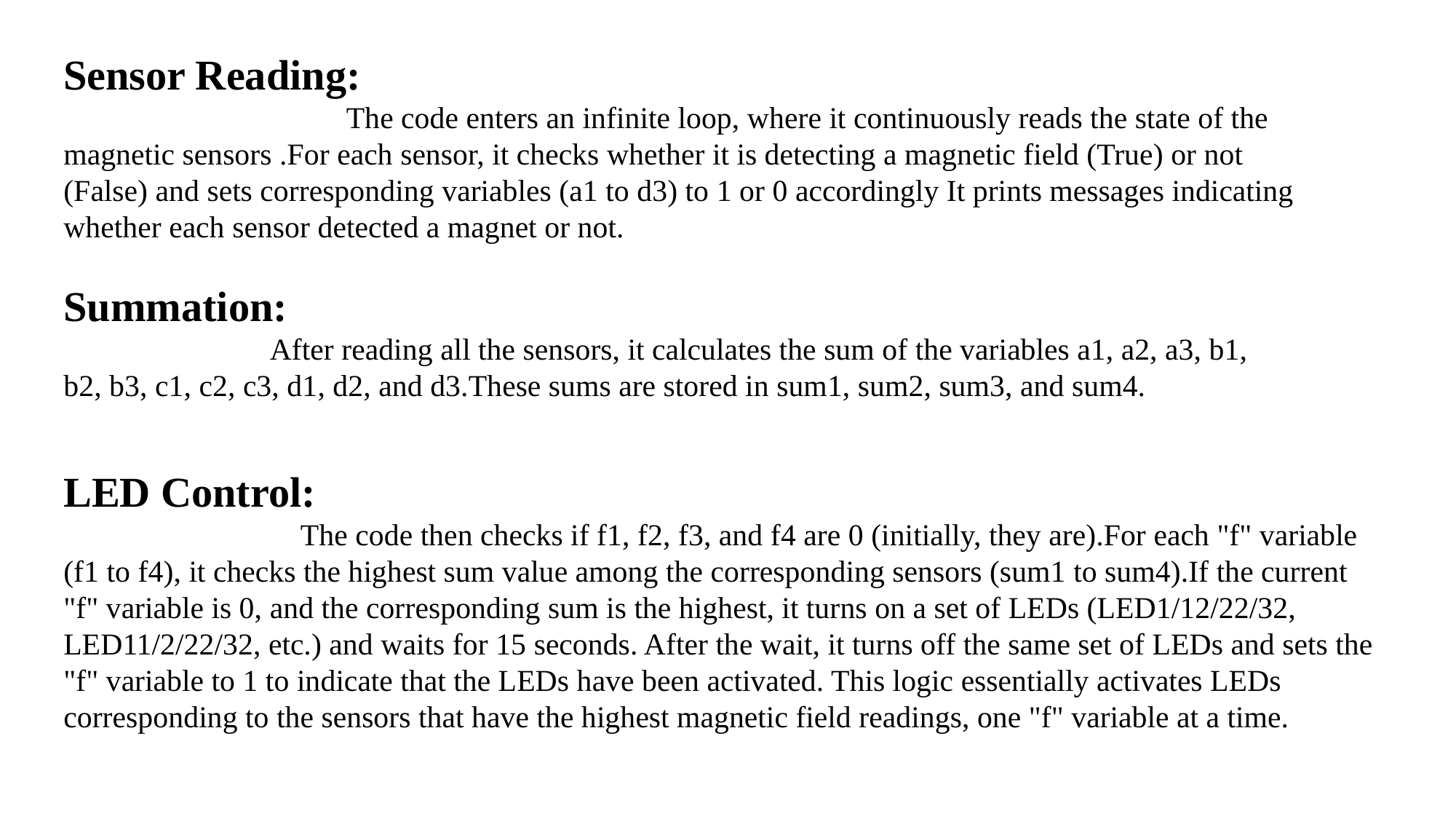

Sensor Reading:
                                     The code enters an infinite loop, where it continuously reads the state of the magnetic sensors .For each sensor, it checks whether it is detecting a magnetic field (True) or not (False) and sets corresponding variables (a1 to d3) to 1 or 0 accordingly It prints messages indicating whether each sensor detected a magnet or not.
Summation:
                           After reading all the sensors, it calculates the sum of the variables a1, a2, a3, b1, b2, b3, c1, c2, c3, d1, d2, and d3.These sums are stored in sum1, sum2, sum3, and sum4.
LED Control:
                               The code then checks if f1, f2, f3, and f4 are 0 (initially, they are).For each "f" variable (f1 to f4), it checks the highest sum value among the corresponding sensors (sum1 to sum4).If the current "f" variable is 0, and the corresponding sum is the highest, it turns on a set of LEDs (LED1/12/22/32, LED11/2/22/32, etc.) and waits for 15 seconds. After the wait, it turns off the same set of LEDs and sets the "f" variable to 1 to indicate that the LEDs have been activated. This logic essentially activates LEDs corresponding to the sensors that have the highest magnetic field readings, one "f" variable at a time.